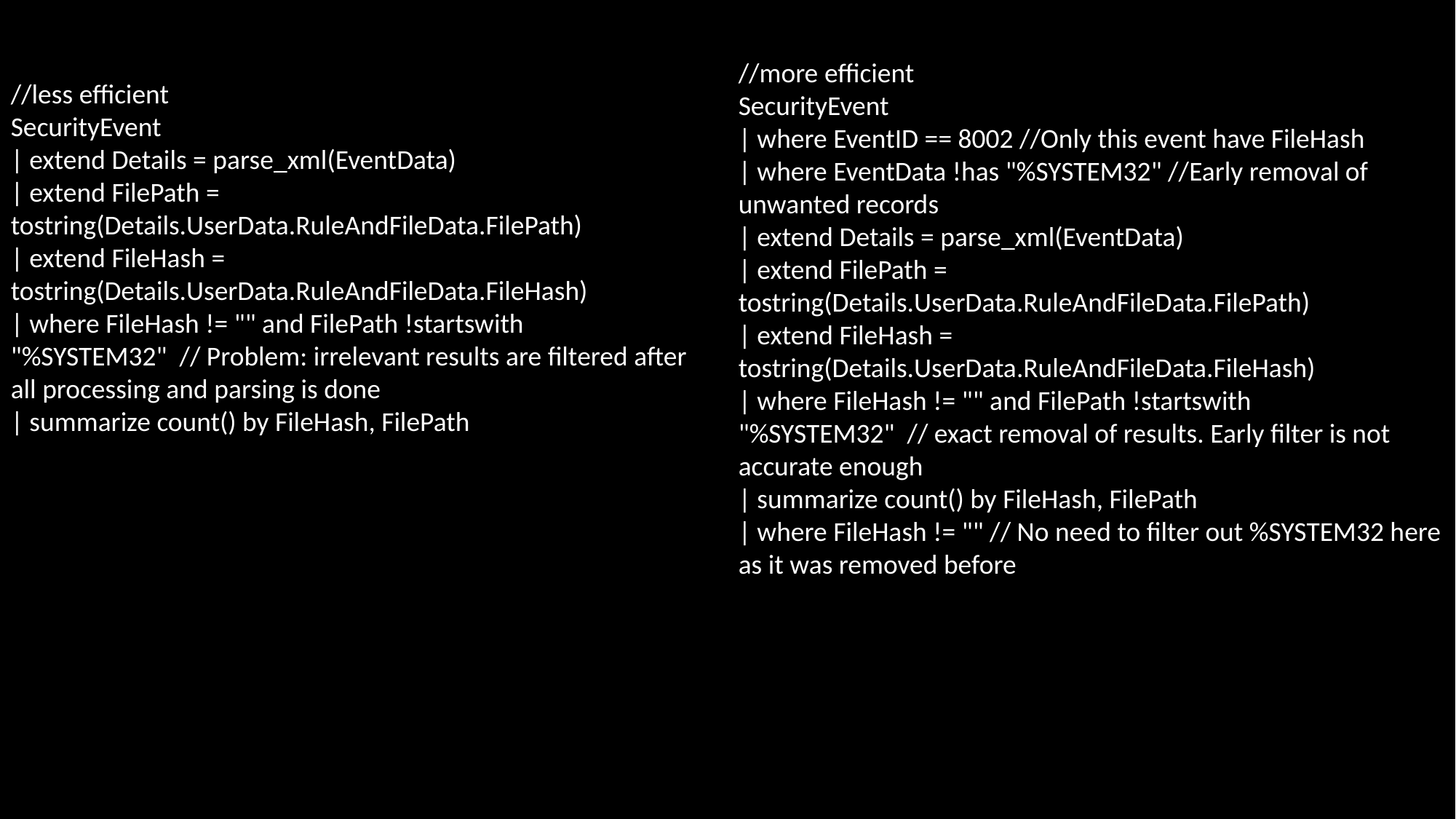

//more efficient
SecurityEvent
| where EventID == 8002 //Only this event have FileHash
| where EventData !has "%SYSTEM32" //Early removal of unwanted records
| extend Details = parse_xml(EventData)
| extend FilePath = tostring(Details.UserData.RuleAndFileData.FilePath)
| extend FileHash = tostring(Details.UserData.RuleAndFileData.FileHash)
| where FileHash != "" and FilePath !startswith "%SYSTEM32"  // exact removal of results. Early filter is not accurate enough
| summarize count() by FileHash, FilePath
| where FileHash != "" // No need to filter out %SYSTEM32 here as it was removed before
//less efficient
SecurityEvent
| extend Details = parse_xml(EventData)
| extend FilePath = tostring(Details.UserData.RuleAndFileData.FilePath)
| extend FileHash = tostring(Details.UserData.RuleAndFileData.FileHash)
| where FileHash != "" and FilePath !startswith "%SYSTEM32"  // Problem: irrelevant results are filtered after all processing and parsing is done
| summarize count() by FileHash, FilePath